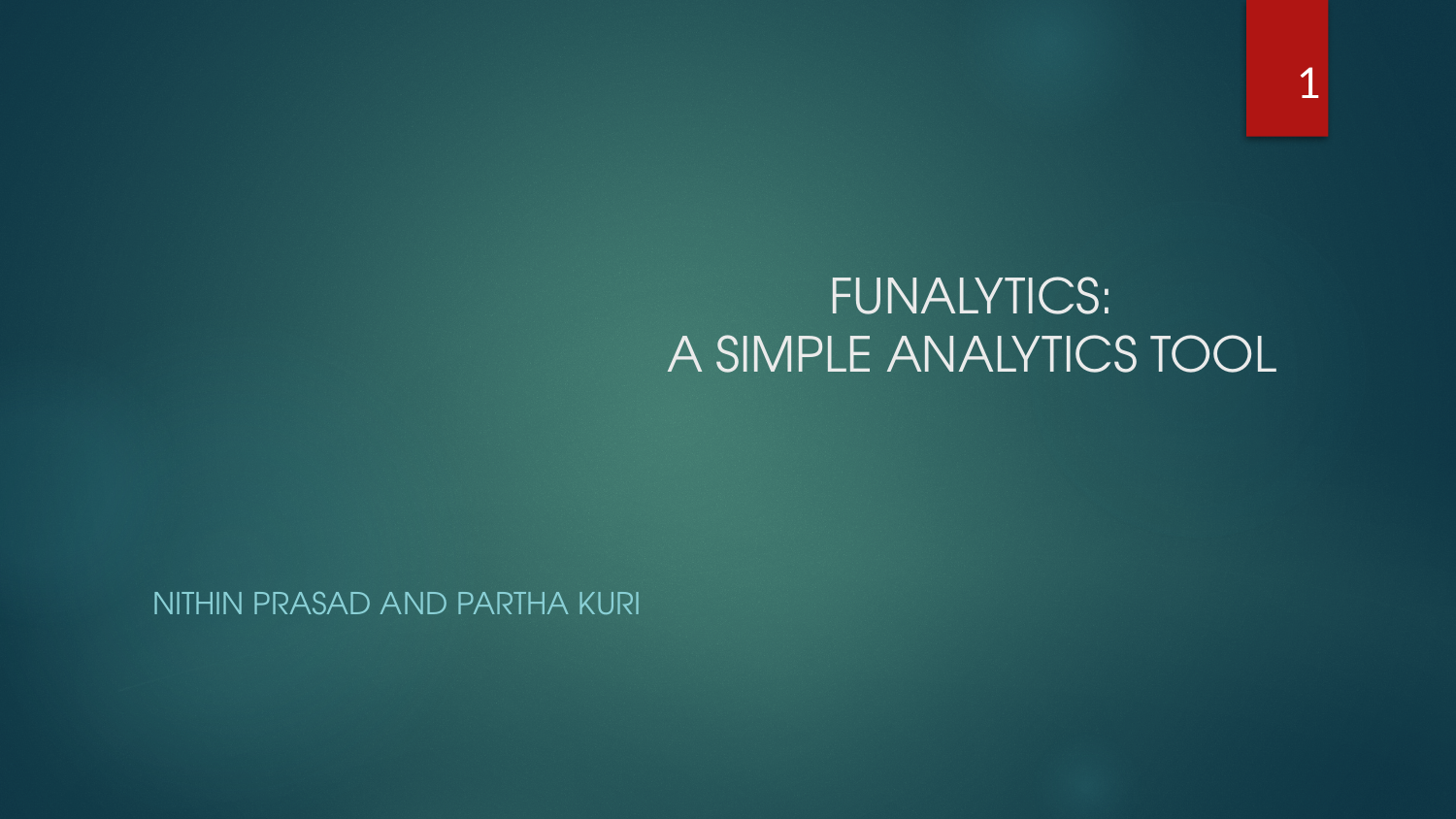

1
# FUNALYTICS: A SIMPLE ANALYTICS TOOL
Nithin Prasad and Partha Kuri